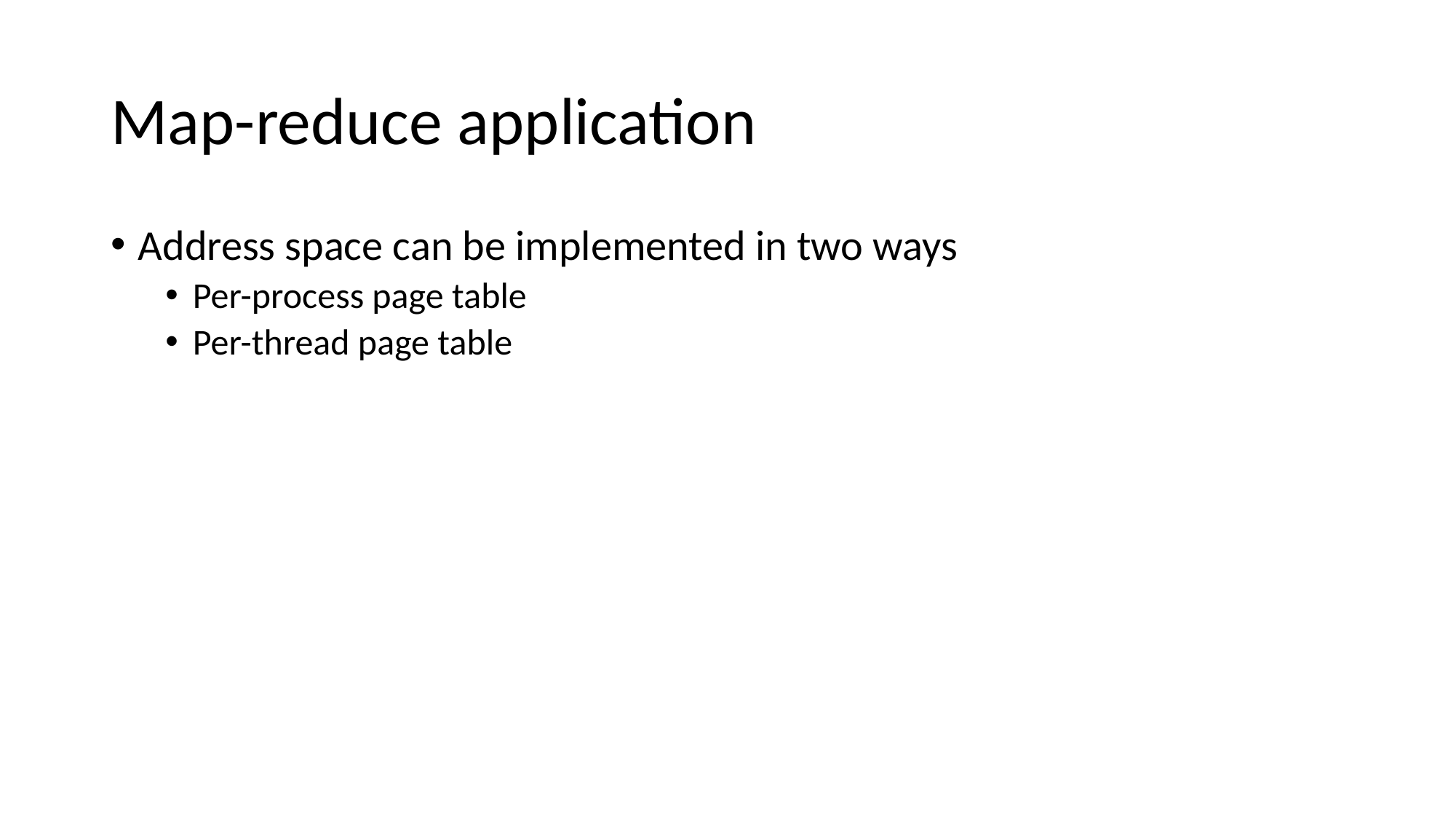

# Map-reduce application
Address space can be implemented in two ways
Per-process page table
Per-thread page table